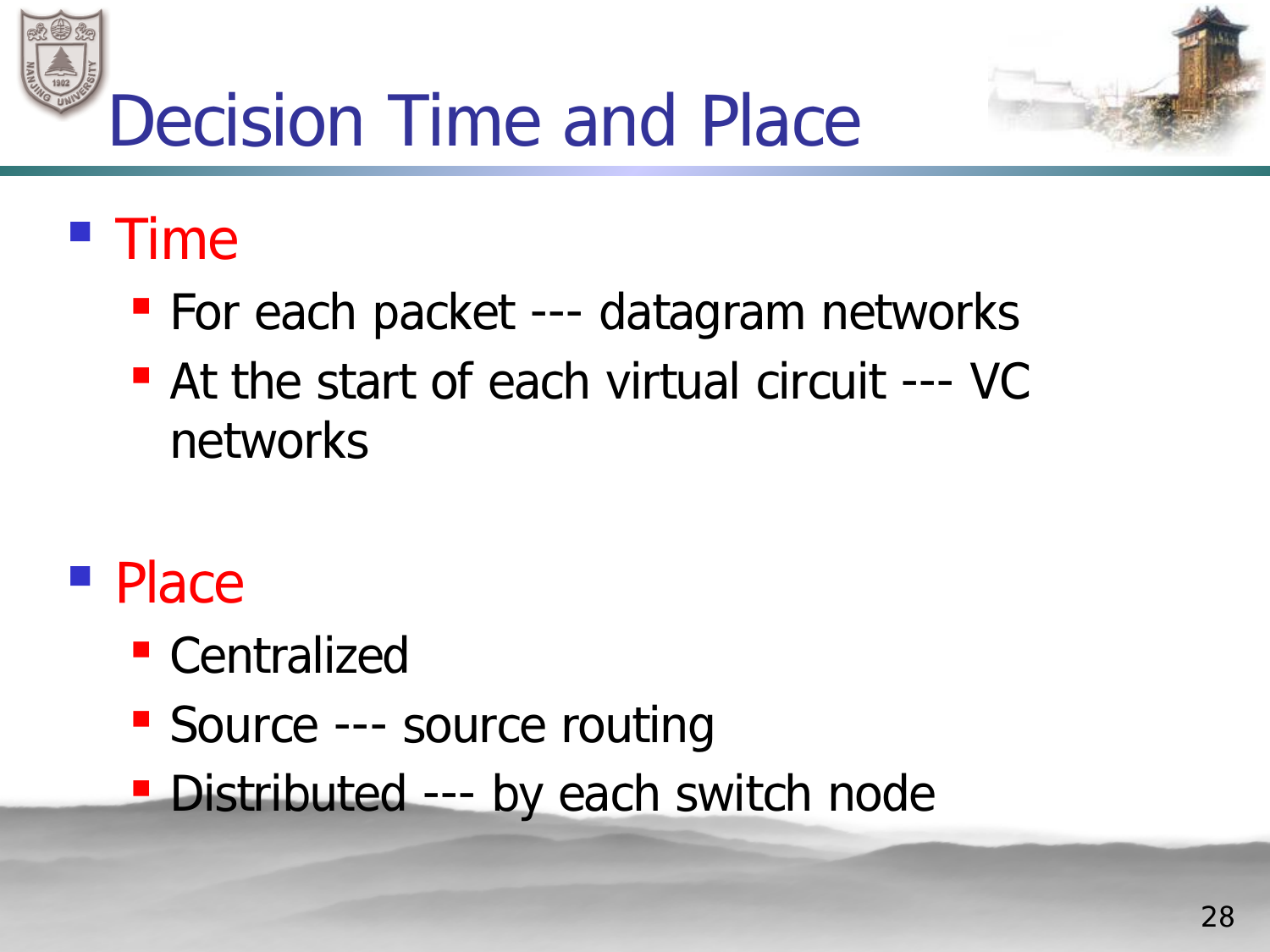

# Decision Time and Place
Time
For each packet --- datagram networks
At the start of each virtual circuit --- VC networks

Place
Centralized
Source --- source routing
Distributed --- by each switch node
28